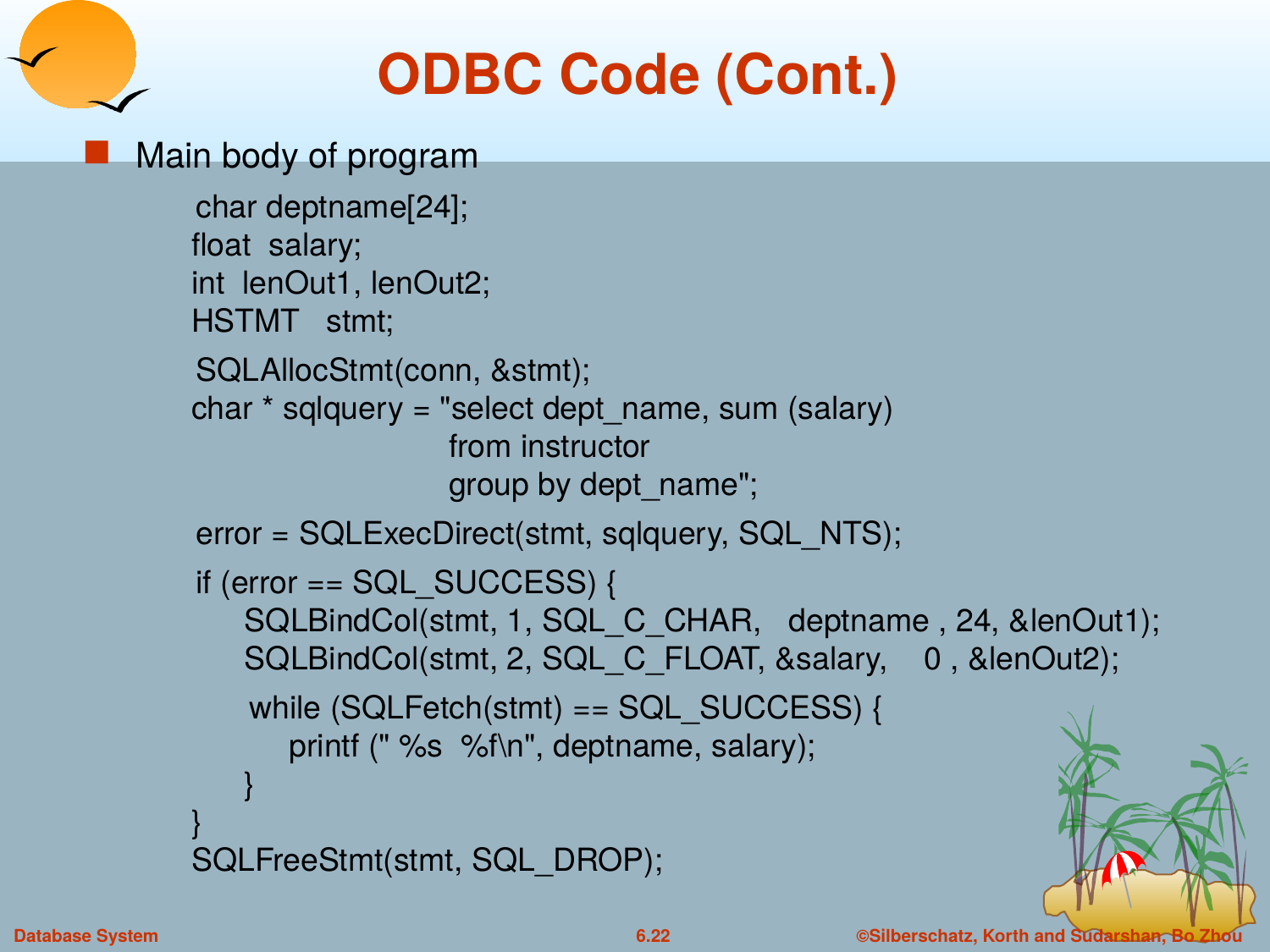

# ODBC Code (Cont.)
Main body of program
     char deptname[24];
float  salary;
int  lenOut1, lenOut2;
HSTMT   stmt;
     SQLAllocStmt(conn, &stmt);
char * sqlquery = "select dept_name, sum (salary)
                             from instructor
                             group by dept_name";
     error = SQLExecDirect(stmt, sqlquery, SQL_NTS);
     if (error == SQL_SUCCESS) {
      SQLBindCol(stmt, 1, SQL_C_CHAR,   deptname , 24, &lenOut1);
      SQLBindCol(stmt, 2, SQL_C_FLOAT, &salary,    0 , &lenOut2);
           while (SQLFetch(stmt) == SQL_SUCCESS) {
           printf (" %s  %f\n", deptname, salary);
      }
}
SQLFreeStmt(stmt, SQL_DROP);